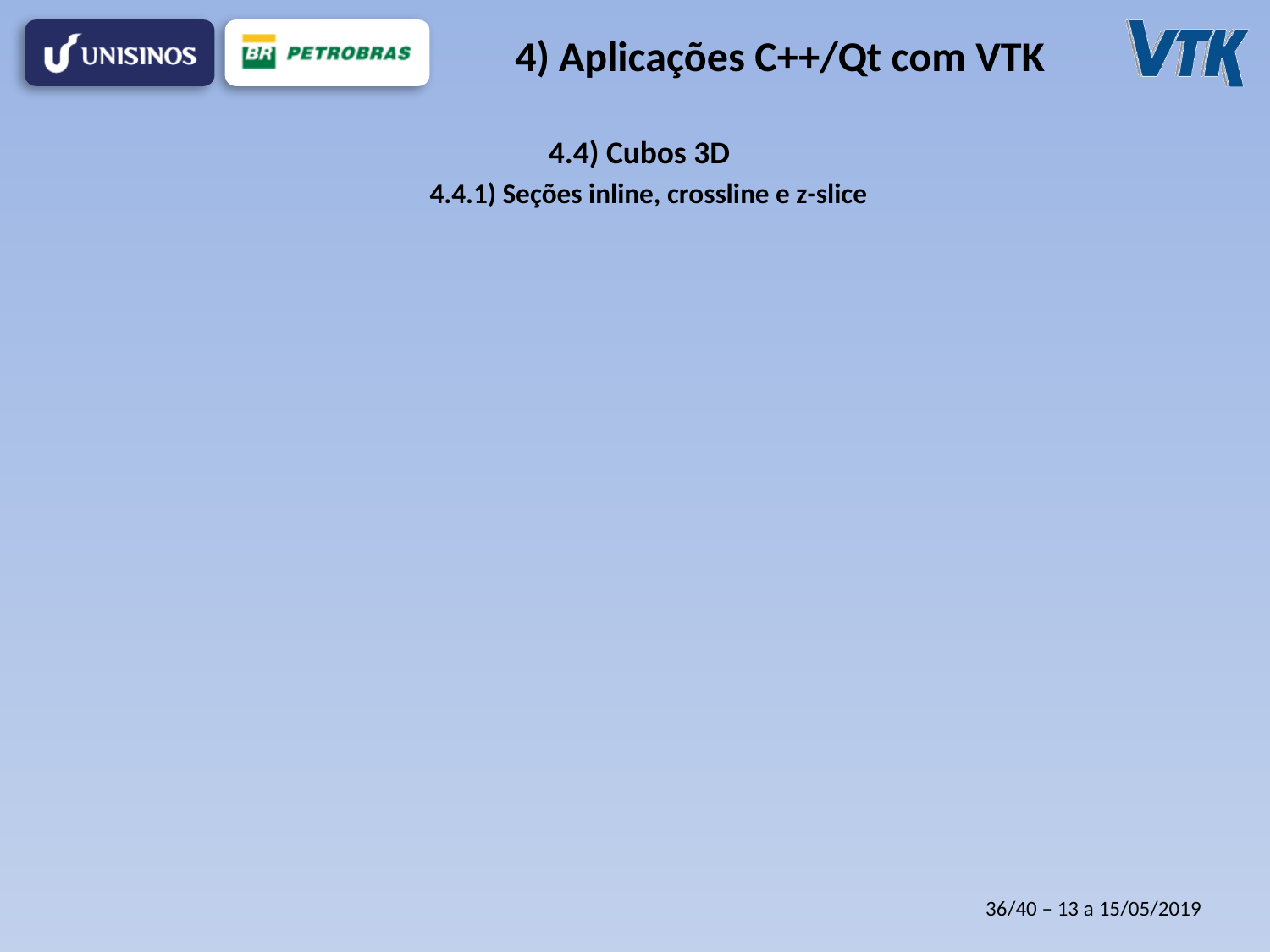

# 4) Aplicações C++/Qt com VTK
4.4) Cubos 3D
4.4.1) Seções inline, crossline e z-slice